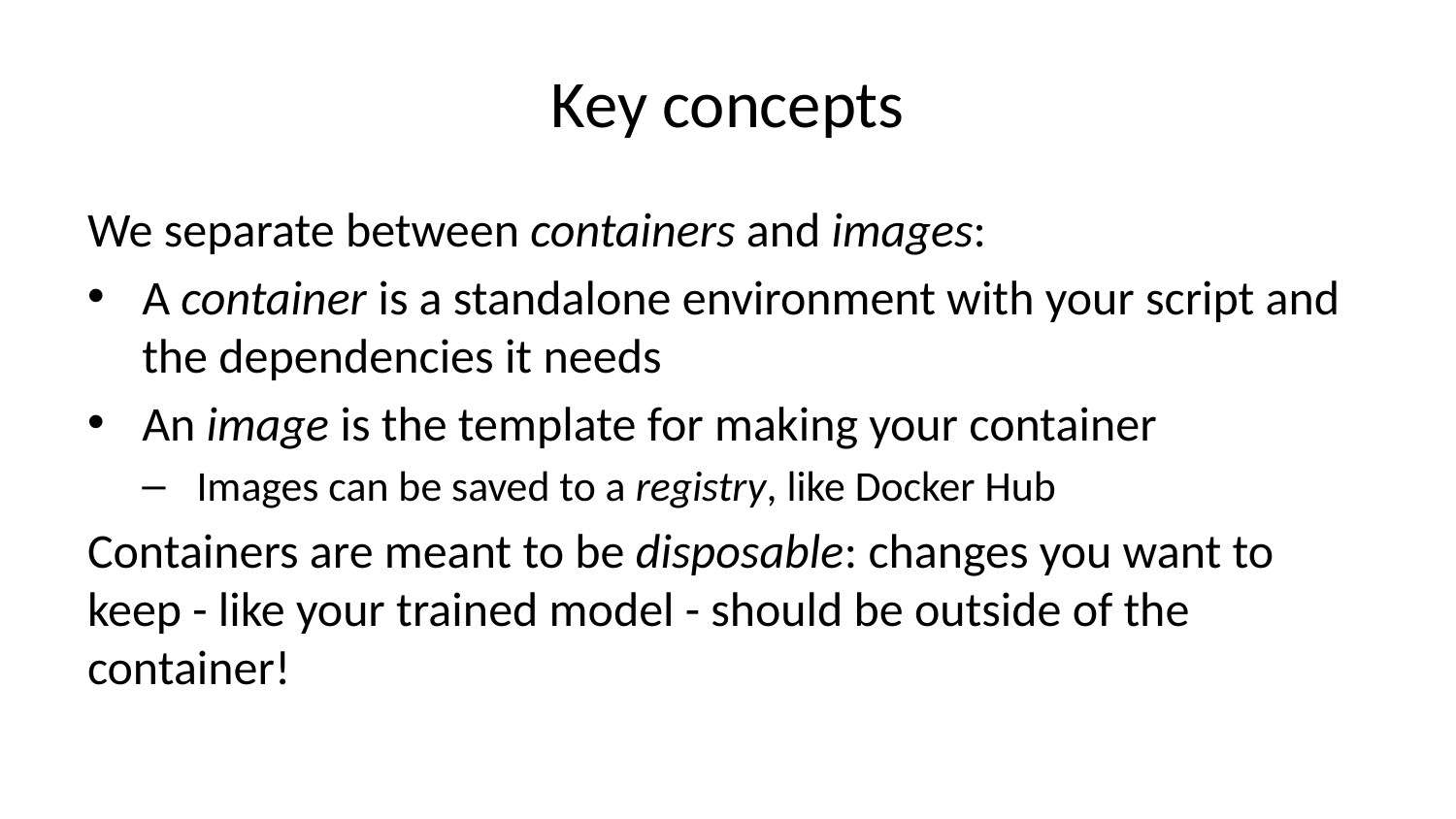

# Key concepts
We separate between containers and images:
A container is a standalone environment with your script and the dependencies it needs
An image is the template for making your container
Images can be saved to a registry, like Docker Hub
Containers are meant to be disposable: changes you want to keep - like your trained model - should be outside of the container!